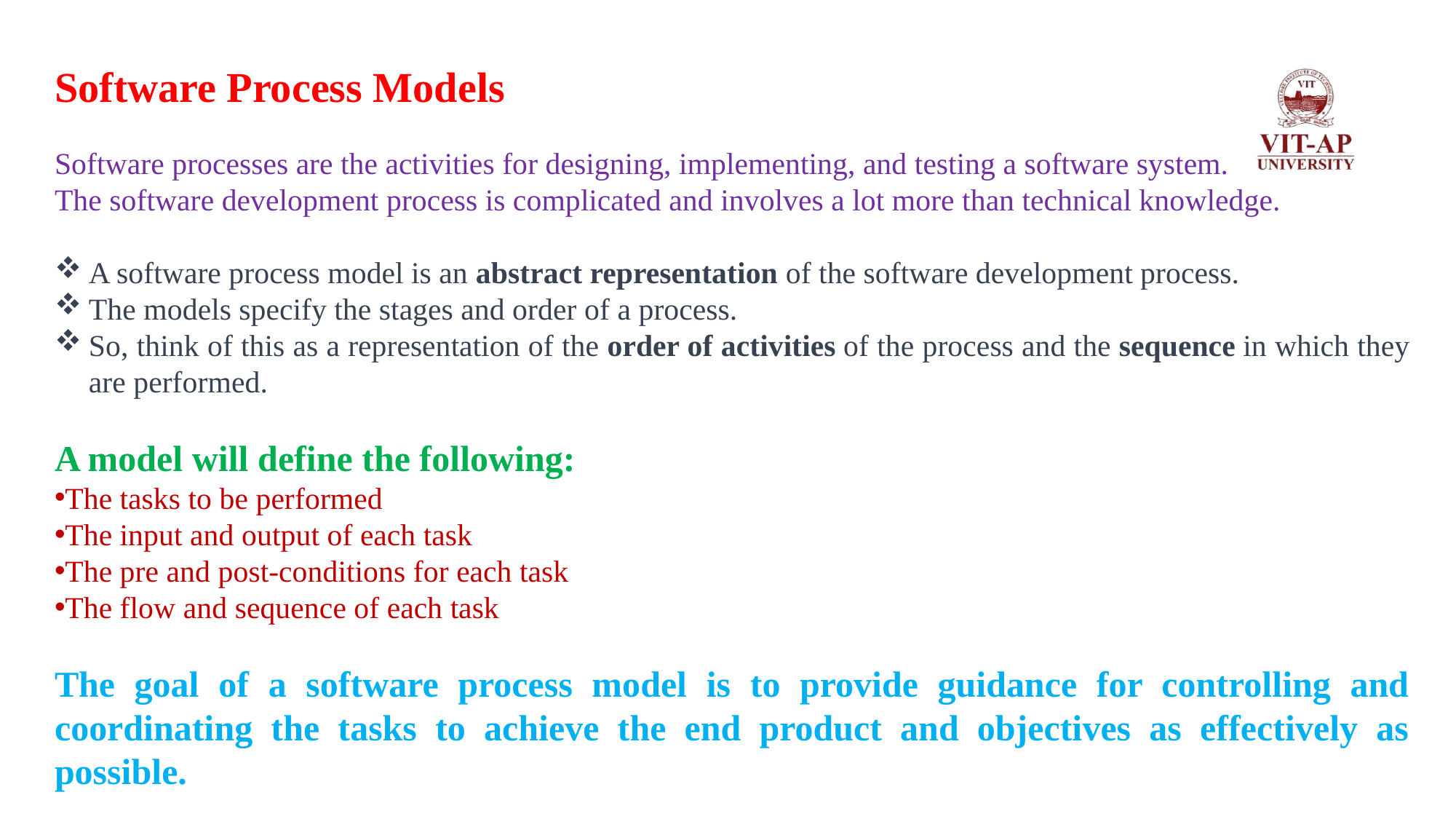

Software Process Models

Software processes are the activities for designing, implementing, and testing a software system.
The software development process is complicated and involves a lot more than technical knowledge.

A software process model is an abstract representation of the software development process.
The models specify the stages and order of a process.
So, think of this as a representation of the order of activities of the process and the sequence in which they are performed.

A model will define the following:
The tasks to be performed
The input and output of each task
The pre and post-conditions for each task
The flow and sequence of each task

The goal of a software process model is to provide guidance for controlling and coordinating the tasks to achieve the end product and objectives as effectively as possible.